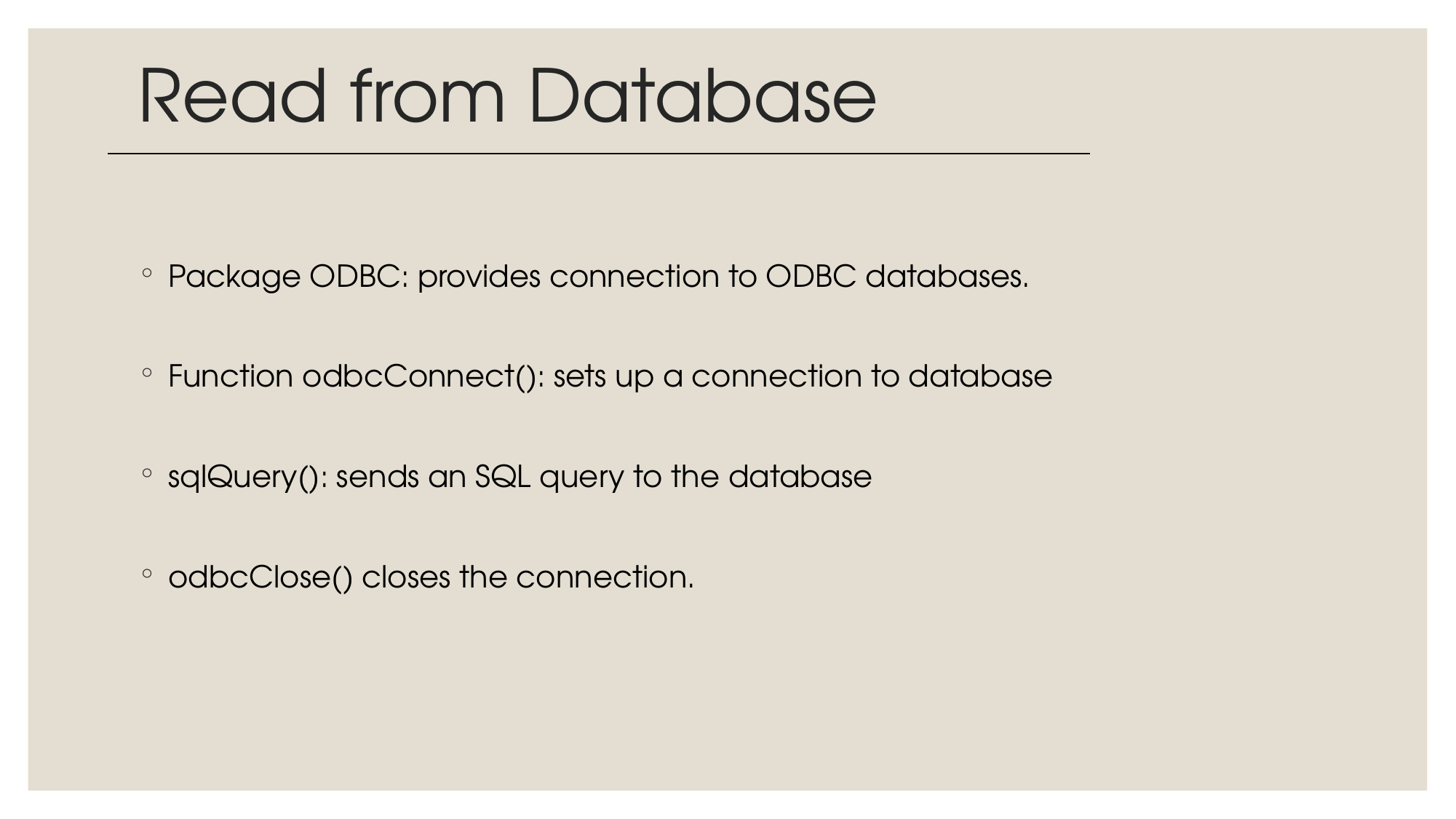

# Read from Database
 Package ODBC: provides connection to ODBC databases.

 Function odbcConnect(): sets up a connection to database

 sqlQuery(): sends an SQL query to the database

 odbcClose() closes the connection.